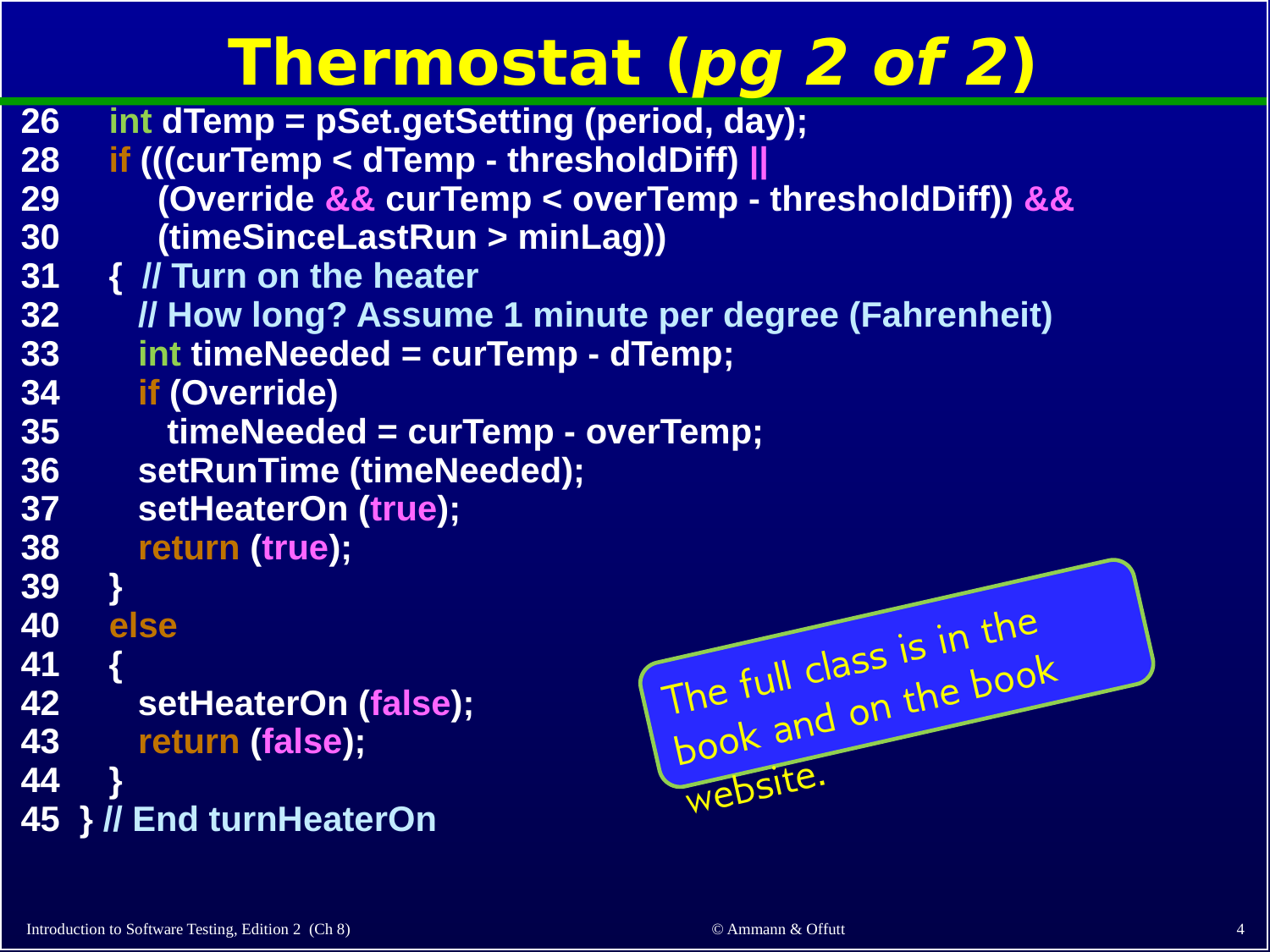

# Thermostat (pg 2 of 2)
26     int dTemp = pSet.getSetting (period, day);
28     if (((curTemp < dTemp - thresholdDiff) ||
29          (Override && curTemp < overTemp - thresholdDiff)) &&
30          (timeSinceLastRun > minLag))
31     {  // Turn on the heater
32        // How long? Assume 1 minute per degree (Fahrenheit)
33        int timeNeeded = curTemp - dTemp;
34        if (Override)
35           timeNeeded = curTemp - overTemp;
36        setRunTime (timeNeeded);
37        setHeaterOn (true);
38        return (true);
39     }
40     else
41     {
42        setHeaterOn (false);
43        return (false);
44     }
45  } // End turnHeaterOn
The full class is in the book and on the book website.
© Ammann & Offutt
4
Introduction to Software Testing, Edition 2  (Ch 8)